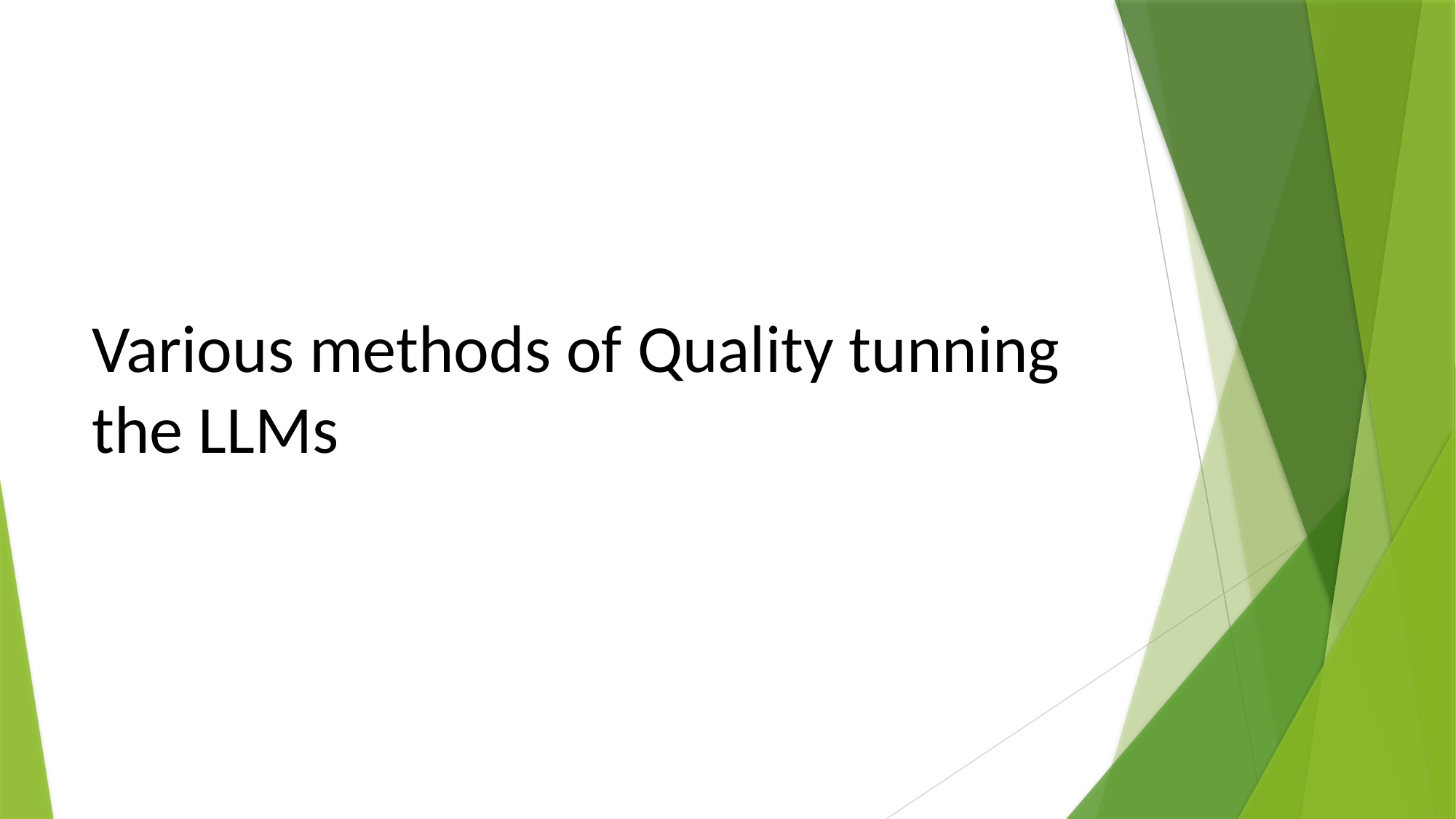

# Various methods of Quality tunning the LLMs